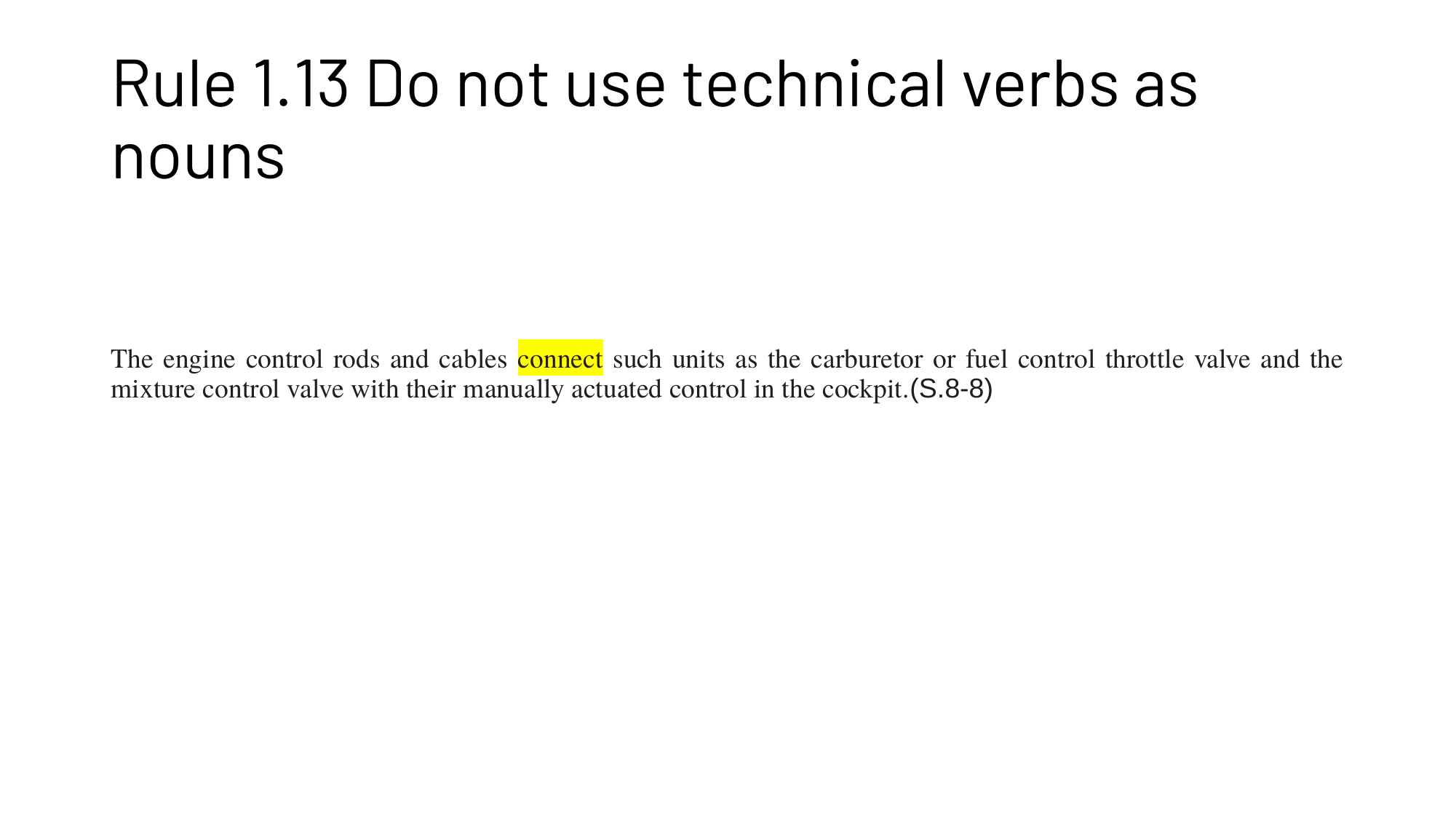

# Rule 1.13 Do not use technical verbs as nouns

The engine control rods and cables connect such units as the carburetor or fuel control throttle valve and the mixture control valve with their manually actuated control in the cockpit.(S.8-8)